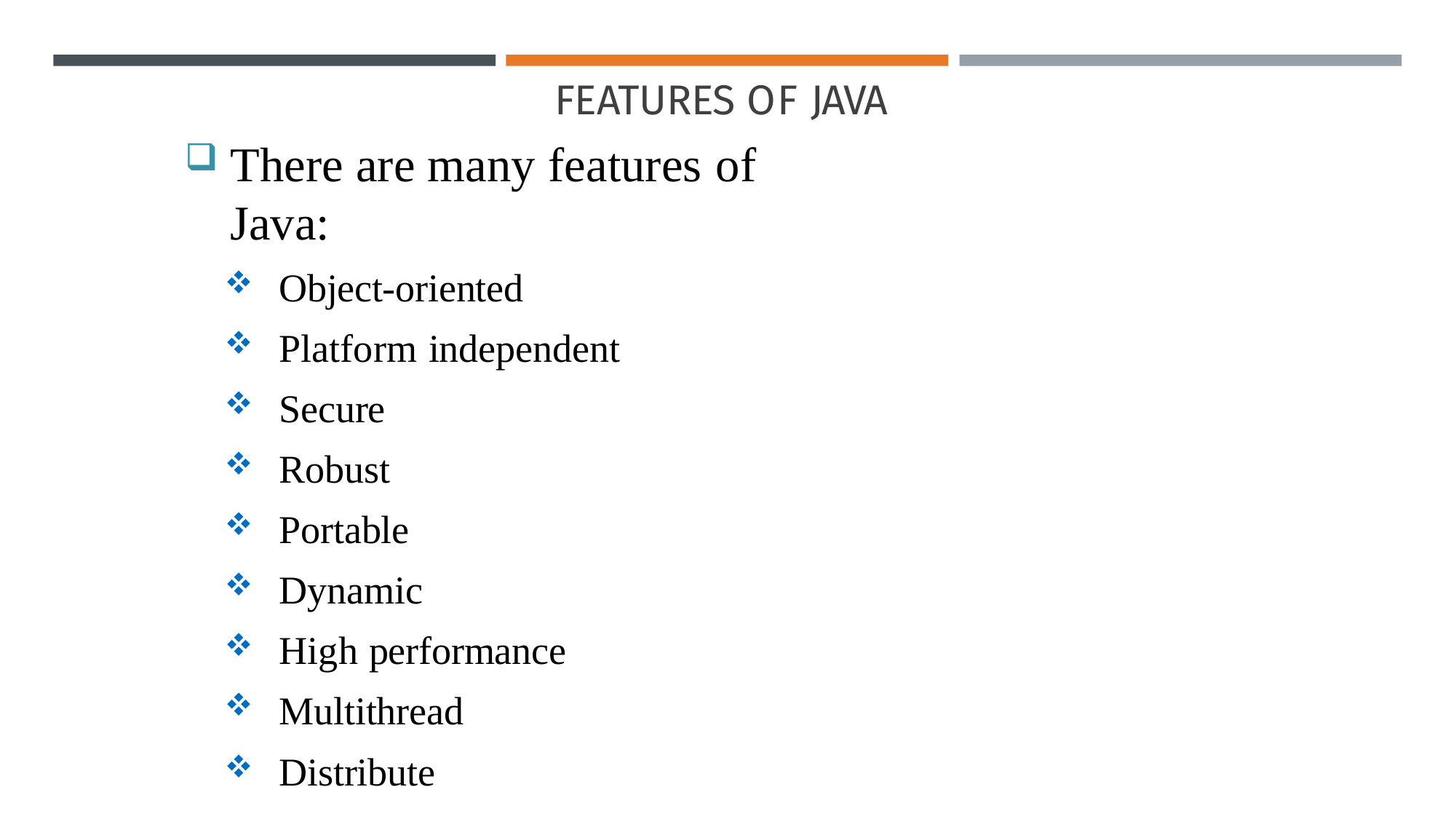

# FEATURES OF JAVA
There are many features of Java:
Object-oriented
Platform independent
Secure
Robust
Portable
Dynamic
High performance
Multithread
Distribute